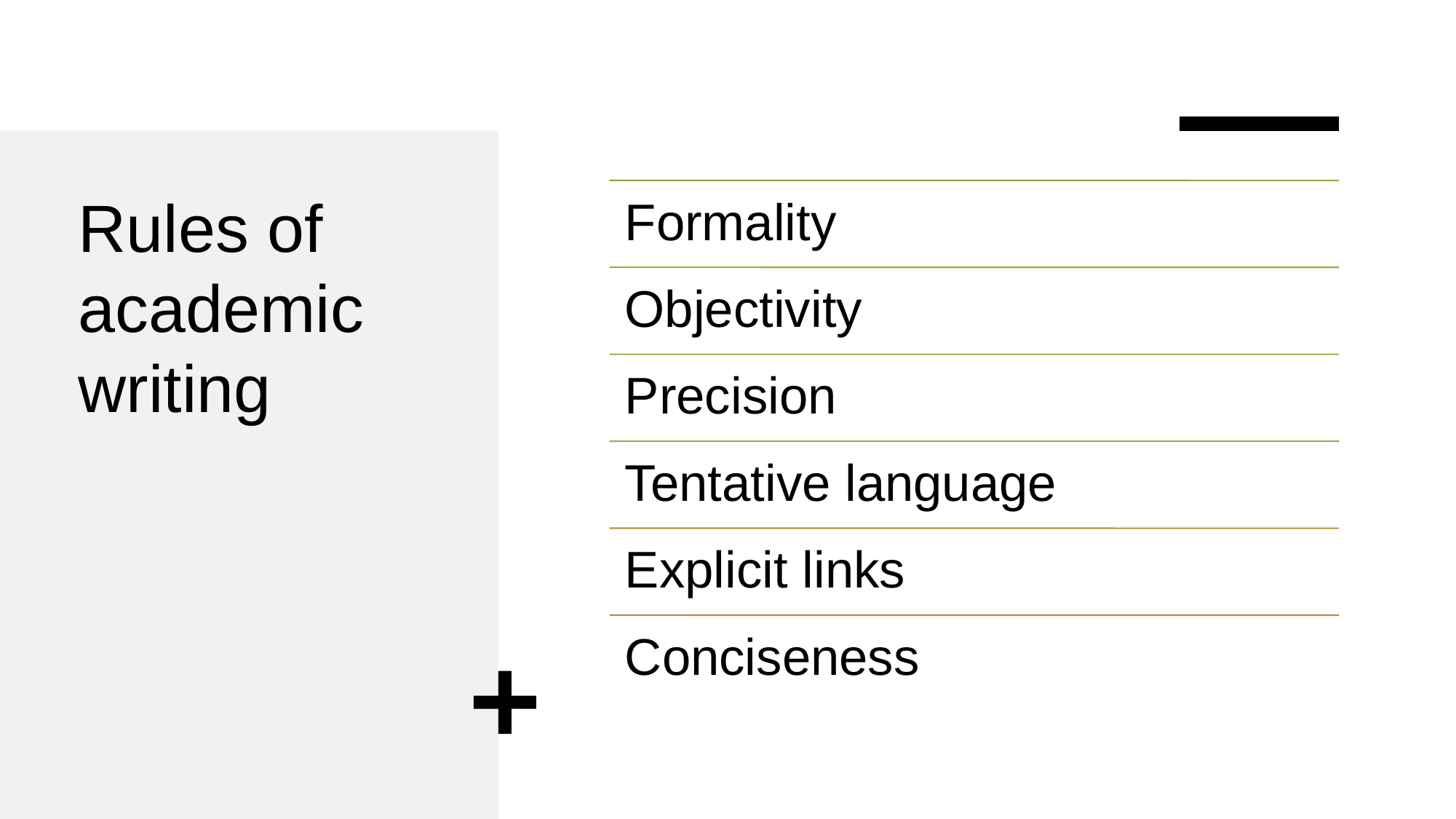

# Rules of academic writing
Formality
Objectivity
Precision
Tentative language
Explicit links
Conciseness